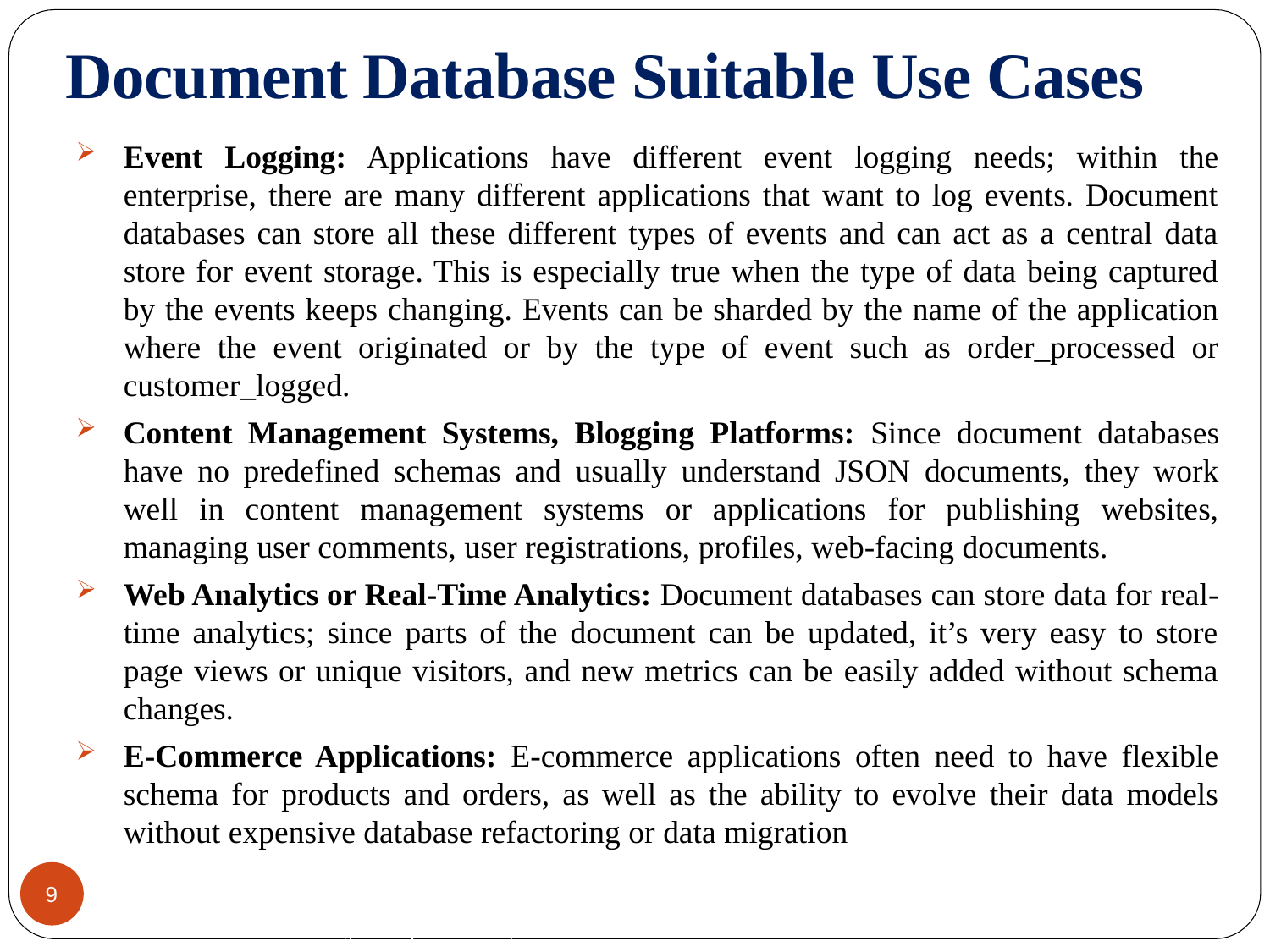

# Document Database Suitable Use Cases
Event Logging: Applications have different event logging needs; within the enterprise, there are many different applications that want to log events. Document databases can store all these different types of events and can act as a central data store for event storage. This is especially true when the type of data being captured by the events keeps changing. Events can be sharded by the name of the application where the event originated or by the type of event such as order_processed or customer_logged.
Content Management Systems, Blogging Platforms: Since document databases have no predefined schemas and usually understand JSON documents, they work well in content management systems or applications for publishing websites, managing user comments, user registrations, profiles, web-facing documents.
Web Analytics or Real-Time Analytics: Document databases can store data for real-time analytics; since parts of the document can be updated, it’s very easy to store page views or unique visitors, and new metrics can be easily added without schema changes.
E-Commerce Applications: E-commerce applications often need to have flexible schema for products and orders, as well as the ability to evolve their data models without expensive database refactoring or data migration

9
CREDITS: Jimmy Lin (University of Maryland)